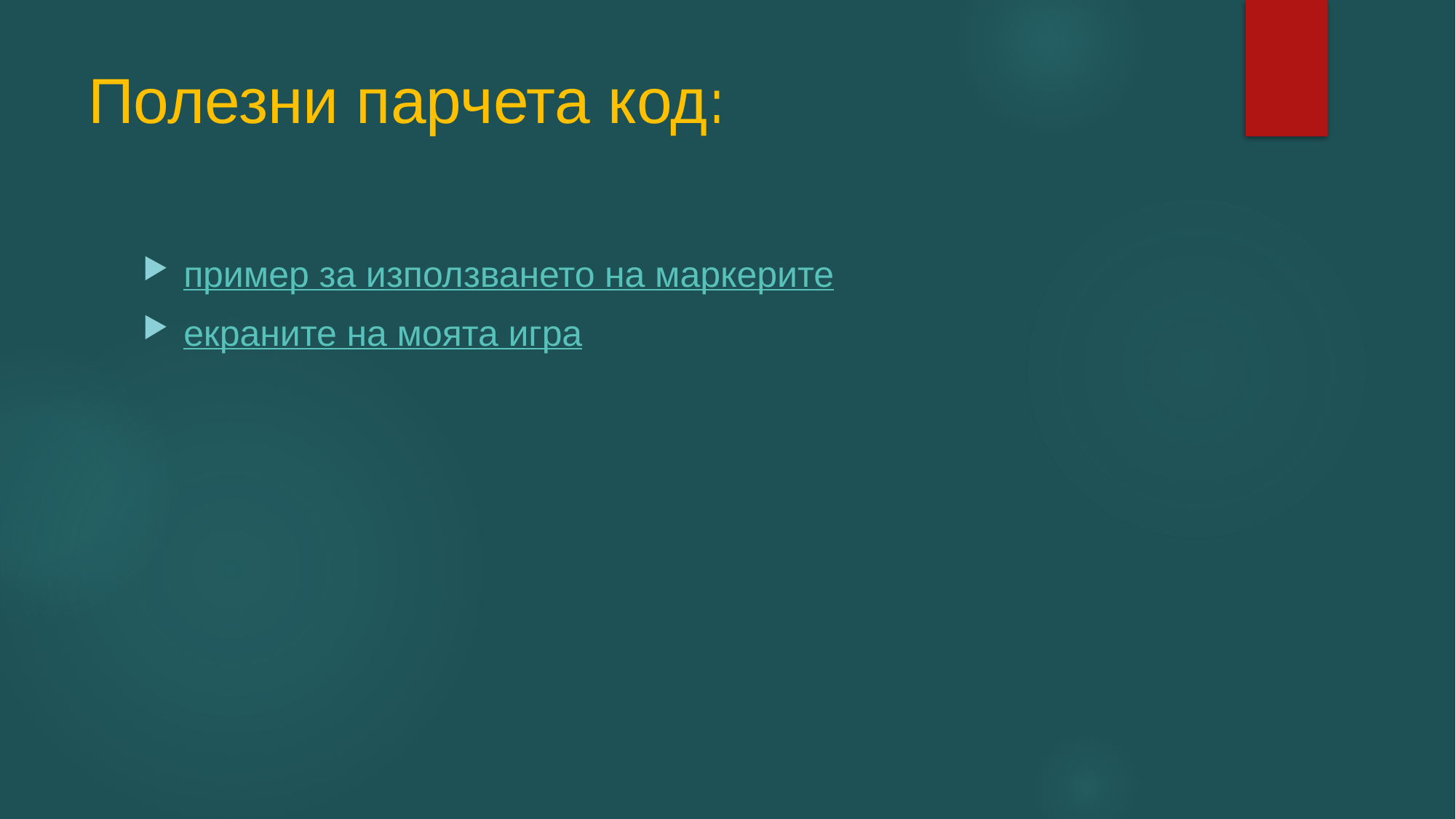

# Полезни парчета код:
пример за използването на маркерите
екраните на моята игра